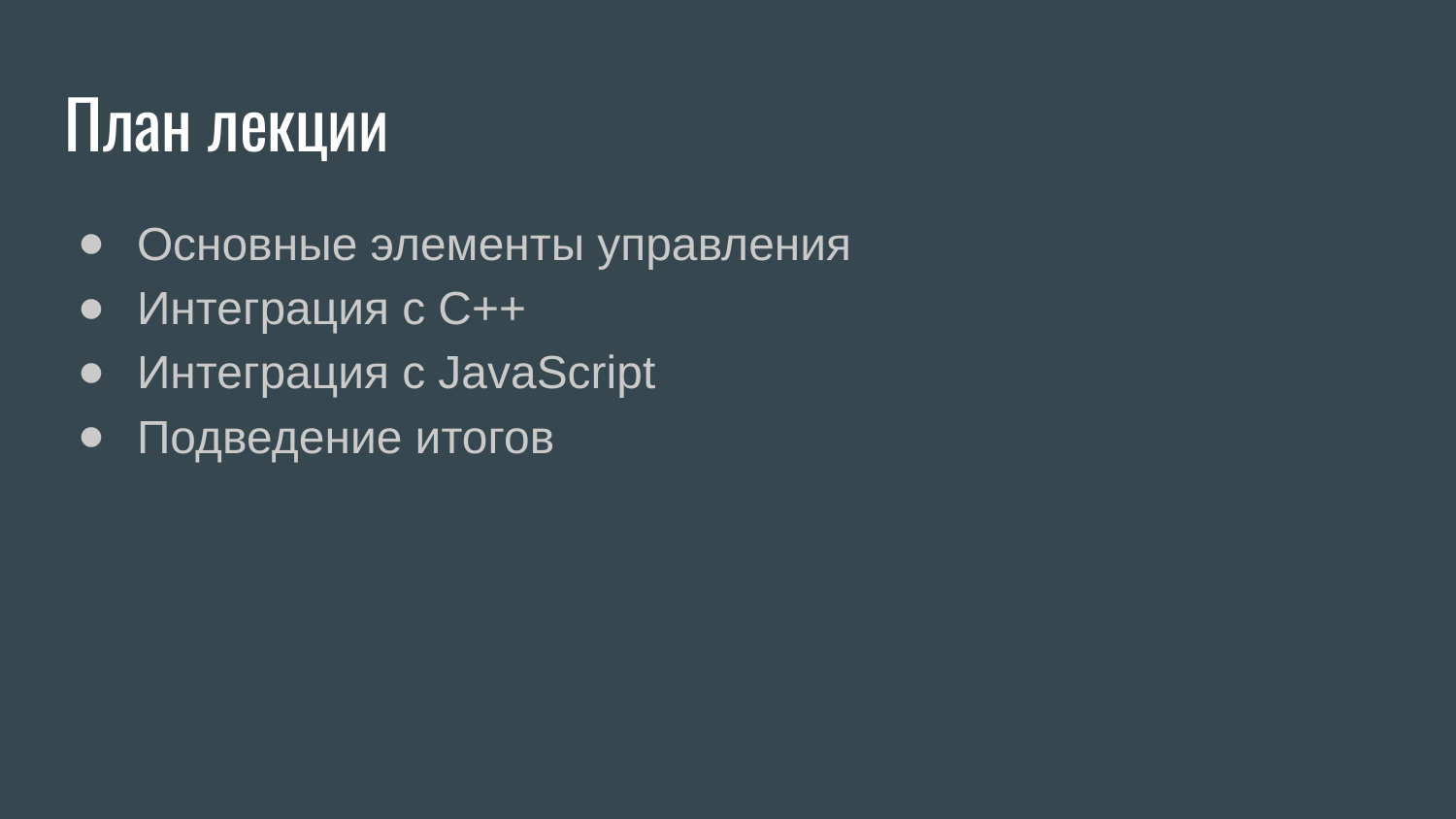

# План лекции
Основные элементы управления
Интеграция с C++
Интеграция с JavaScript
Подведение итогов